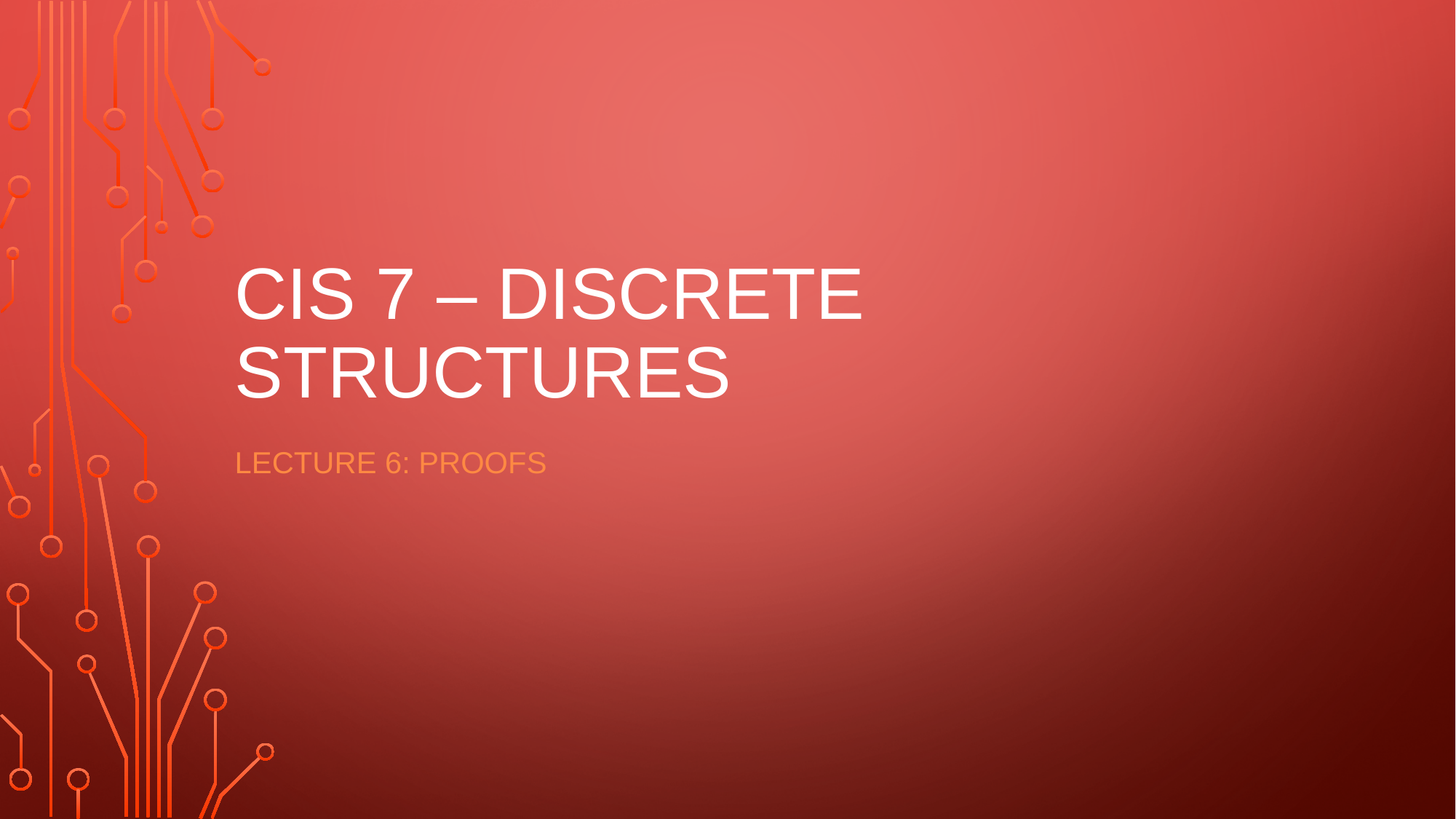

# CIS 7 – Discrete Structures
Lecture 6: Proofs